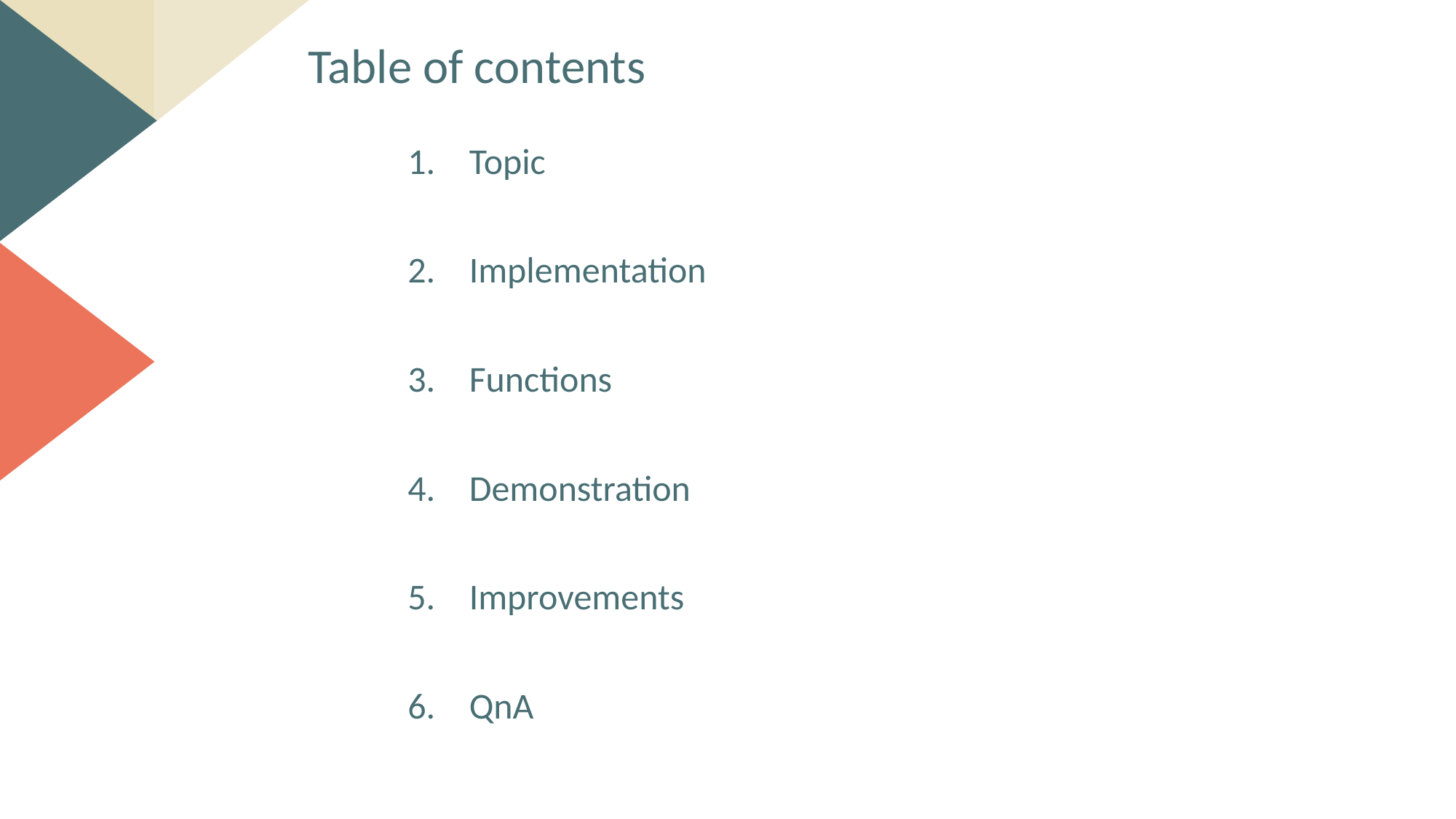

Table of contents
Topic

Implementation

Functions

Demonstration

Improvements

QnA